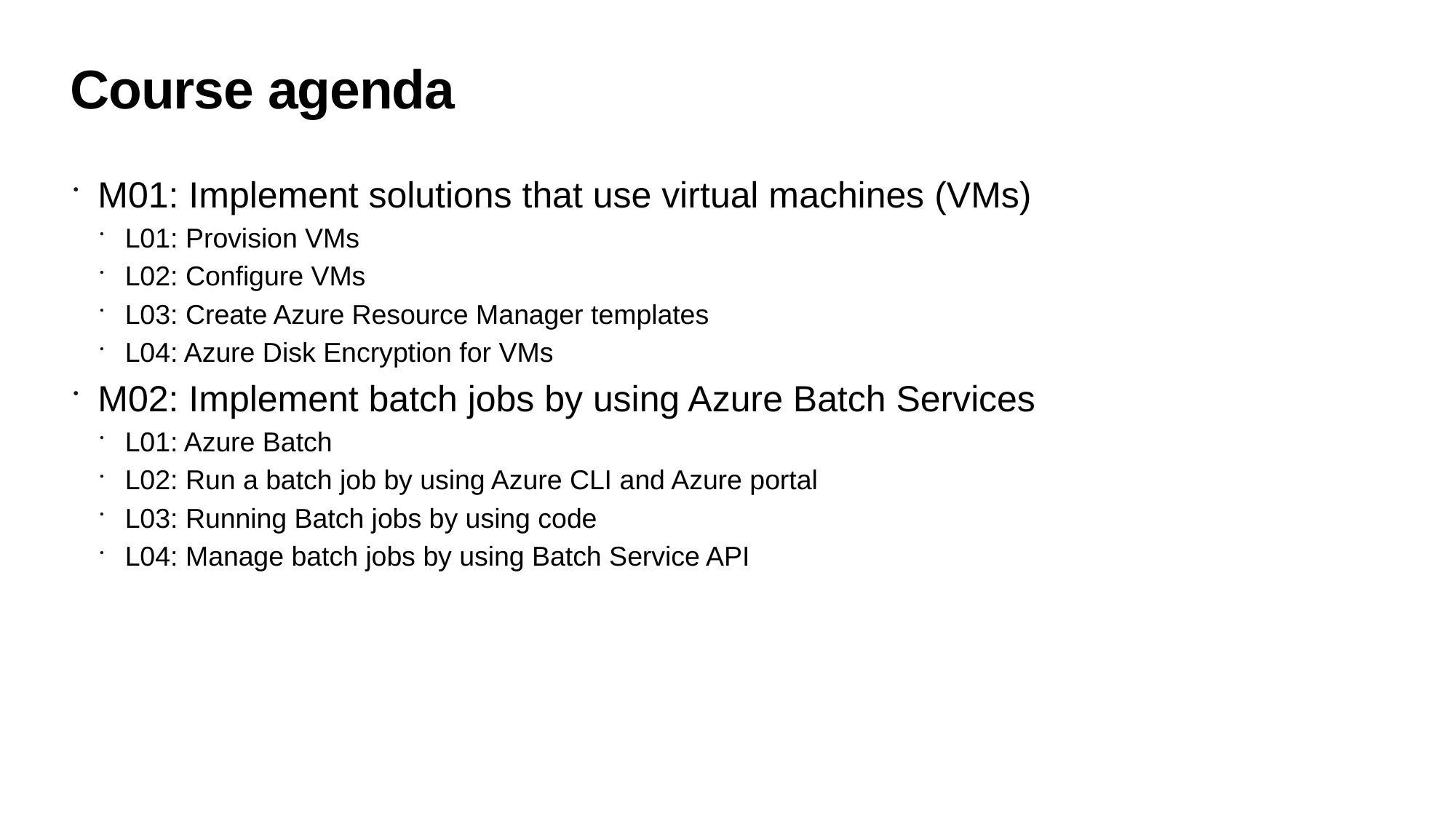

# Course agenda
M01: Implement solutions that use virtual machines (VMs)
L01: Provision VMs
L02: Configure VMs
L03: Create Azure Resource Manager templates
L04: Azure Disk Encryption for VMs
M02: Implement batch jobs by using Azure Batch Services
L01: Azure Batch
L02: Run a batch job by using Azure CLI and Azure portal
L03: Running Batch jobs by using code
L04: Manage batch jobs by using Batch Service API